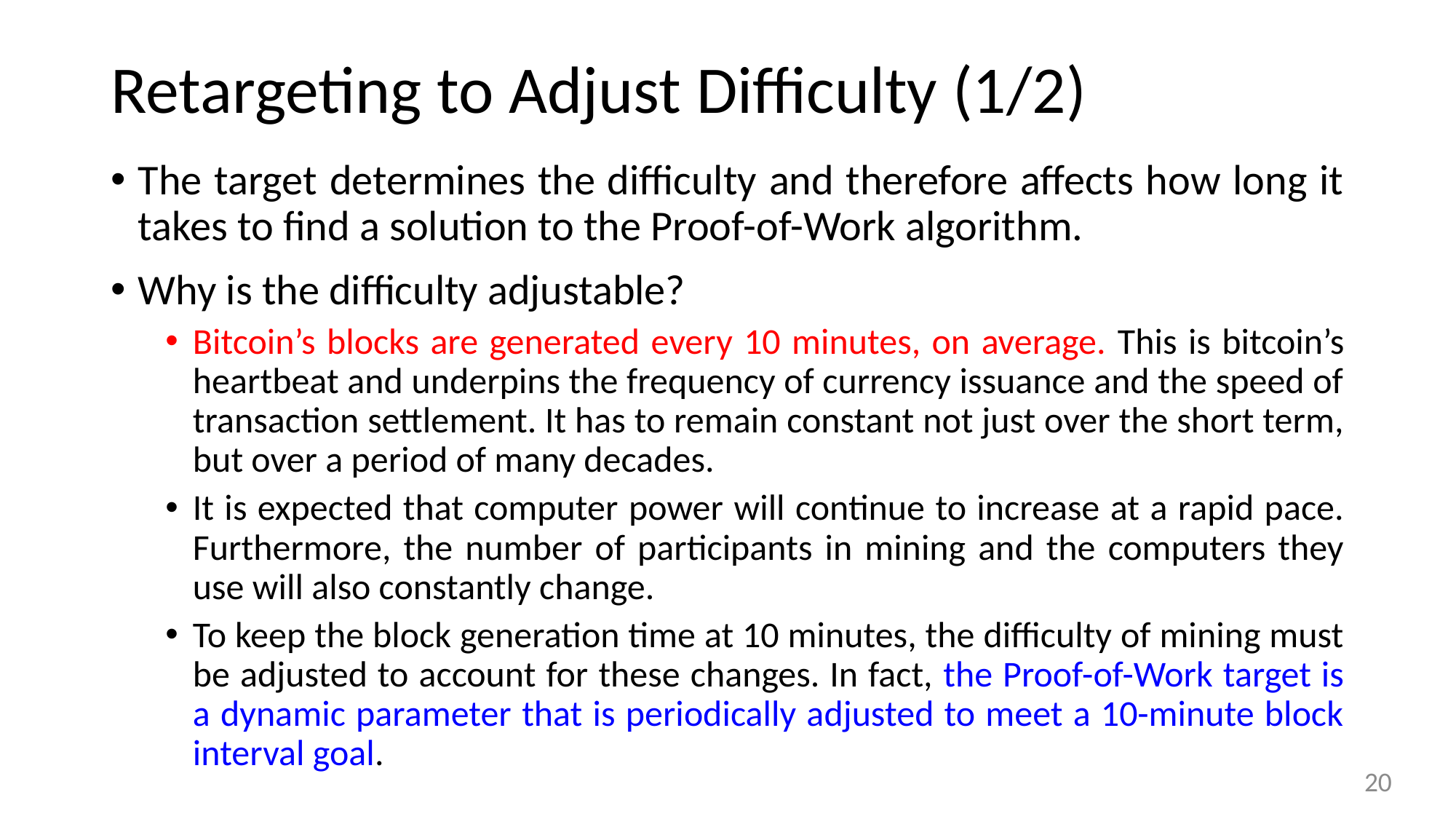

# Retargeting to Adjust Difficulty (1/2)
The target determines the difficulty and therefore affects how long it takes to find a solution to the Proof-of-Work algorithm.
Why is the difficulty adjustable?
Bitcoin’s blocks are generated every 10 minutes, on average. This is bitcoin’s heartbeat and underpins the frequency of currency issuance and the speed of transaction settlement. It has to remain constant not just over the short term, but over a period of many decades.
It is expected that computer power will continue to increase at a rapid pace. Furthermore, the number of participants in mining and the computers they use will also constantly change.
To keep the block generation time at 10 minutes, the difficulty of mining must be adjusted to account for these changes. In fact, the Proof-of-Work target is a dynamic parameter that is periodically adjusted to meet a 10-minute block interval goal.
20